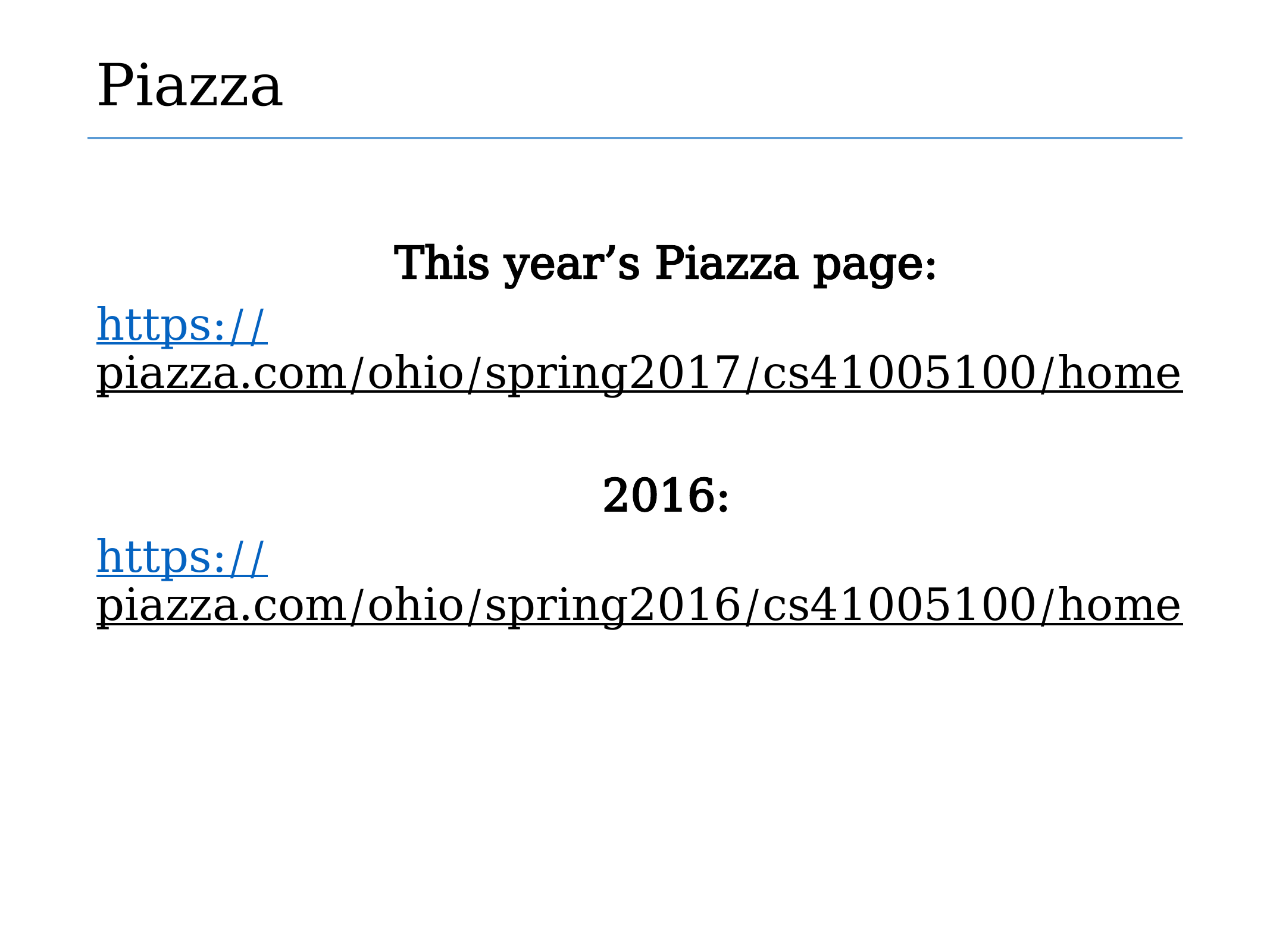

# Piazza

This year’s Piazza page:
https://piazza.com/ohio/spring2017/cs41005100/home

2016:
https://piazza.com/ohio/spring2016/cs41005100/home